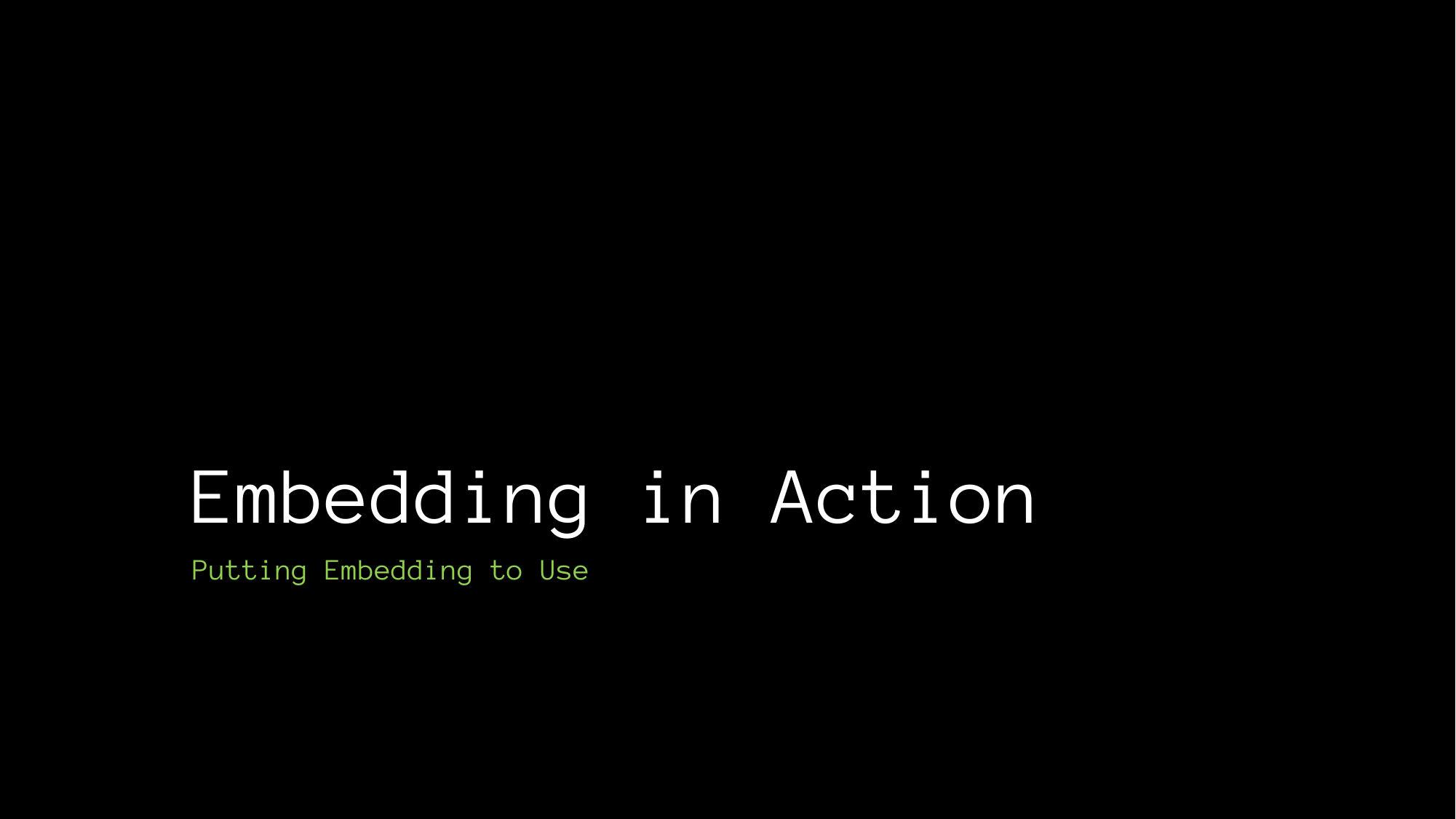

# Embedding in Action
Putting Embedding to Use